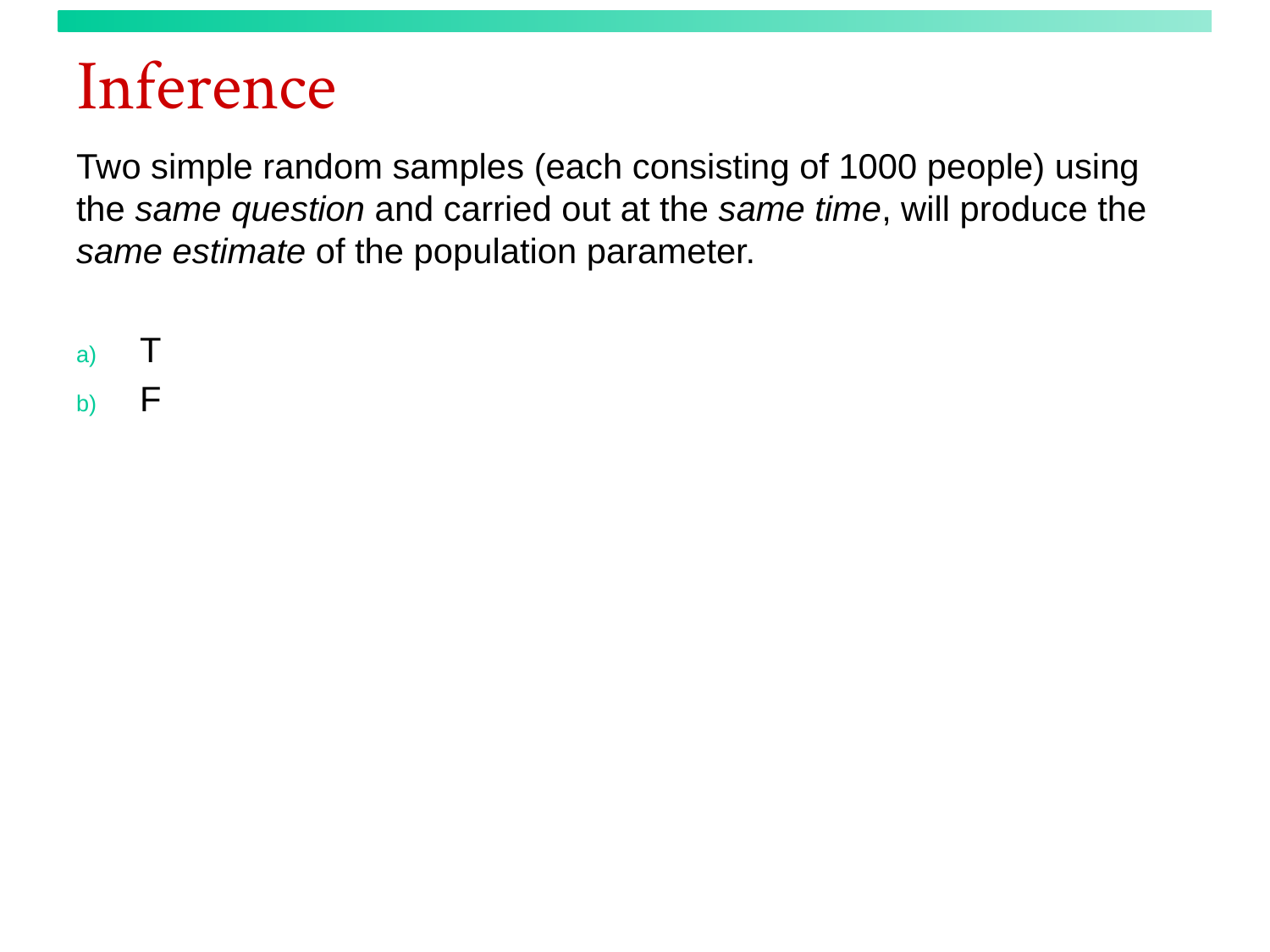

# Inference
Two simple random samples (each consisting of 1000 people) using the same question and carried out at the same time, will produce the same estimate of the population parameter.

T
F